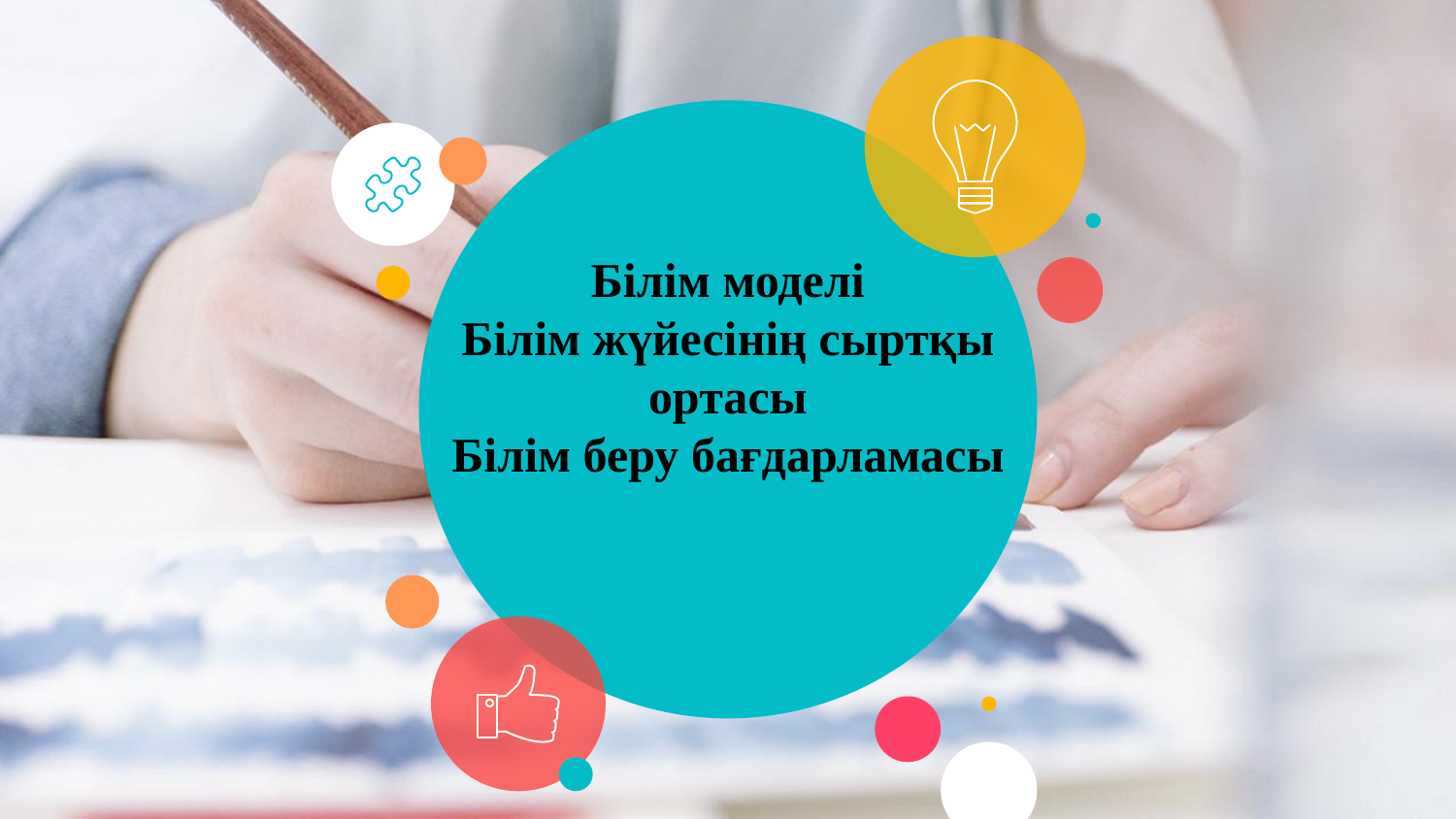

# Білім моделі Білім жүйесінің сыртқы ортасы Білім беру бағдарламасы